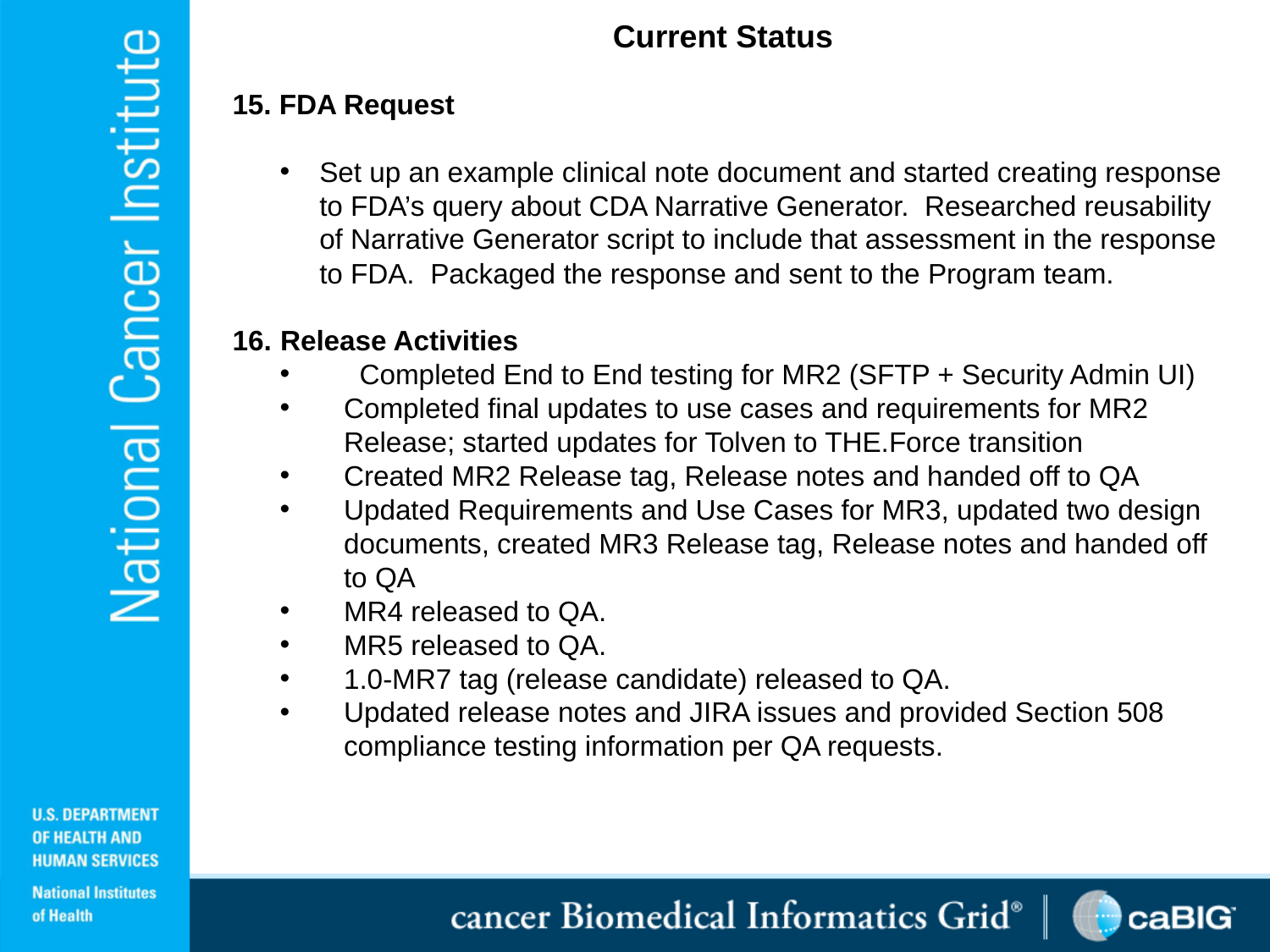

Current Status
15. FDA Request

Set up an example clinical note document and started creating response to FDA’s query about CDA Narrative Generator.  Researched reusability of Narrative Generator script to include that assessment in the response to FDA.  Packaged the response and sent to the Program team.

Release Activities
Completed End to End testing for MR2 (SFTP + Security Admin UI)
Completed final updates to use cases and requirements for MR2 Release; started updates for Tolven to THE.Force transition
Created MR2 Release tag, Release notes and handed off to QA
Updated Requirements and Use Cases for MR3, updated two design documents, created MR3 Release tag, Release notes and handed off to QA
MR4 released to QA.
MR5 released to QA.
1.0-MR7 tag (release candidate) released to QA.
Updated release notes and JIRA issues and provided Section 508 compliance testing information per QA requests.